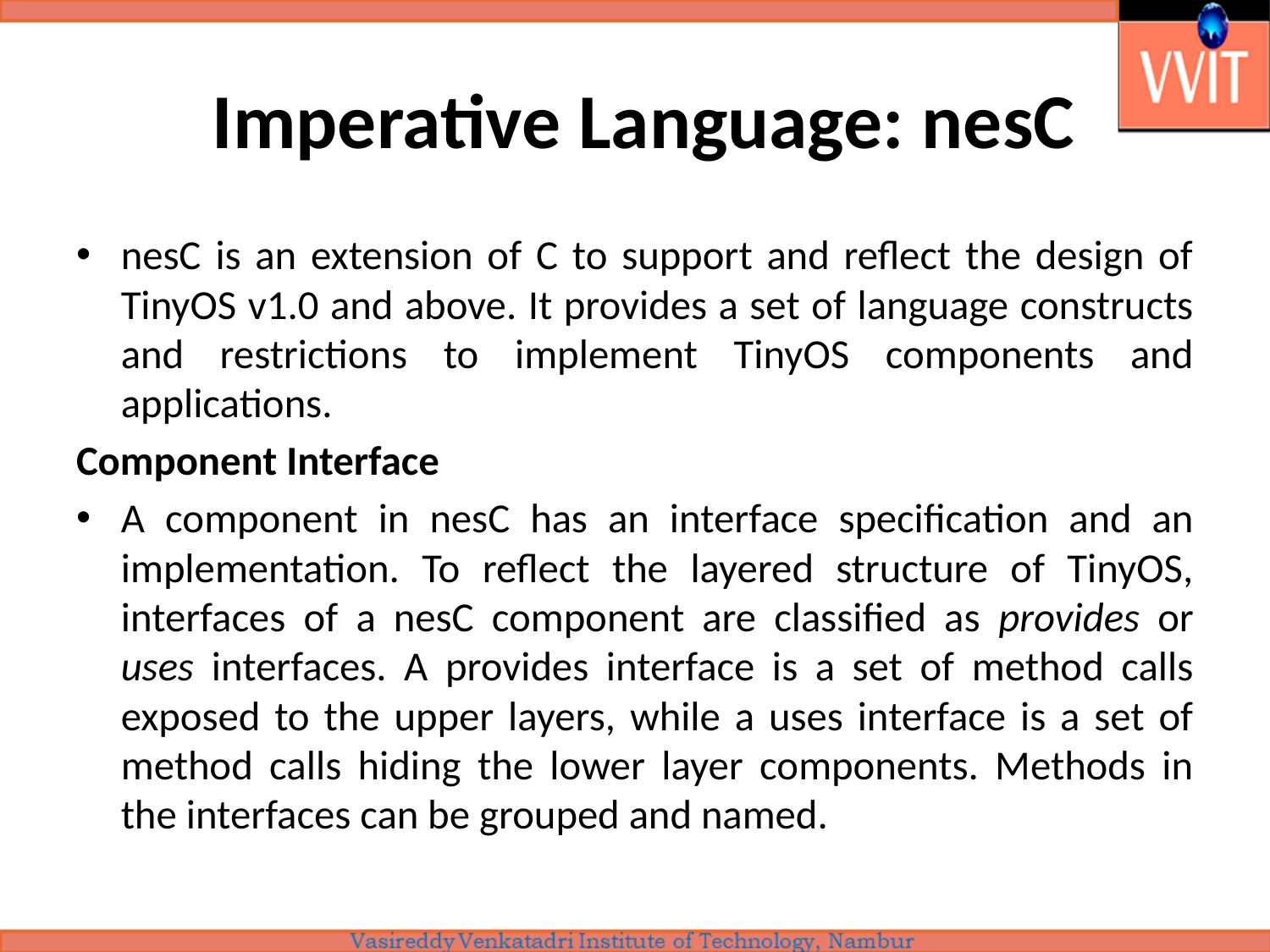

# Imperative Language: nesC
nesC is an extension of C to support and reflect the design of TinyOS v1.0 and above. It provides a set of language constructs and restrictions to implement TinyOS components and applications.
Component Interface
	A component in nesC has an interface specification and an implementation. To reflect the layered structure of TinyOS, interfaces of a nesC component are classified as provides or uses interfaces. A provides interface is a set of method calls exposed to the upper layers, while a uses interface is a set of method calls hiding the lower layer components. Methods in the interfaces can be grouped and named.